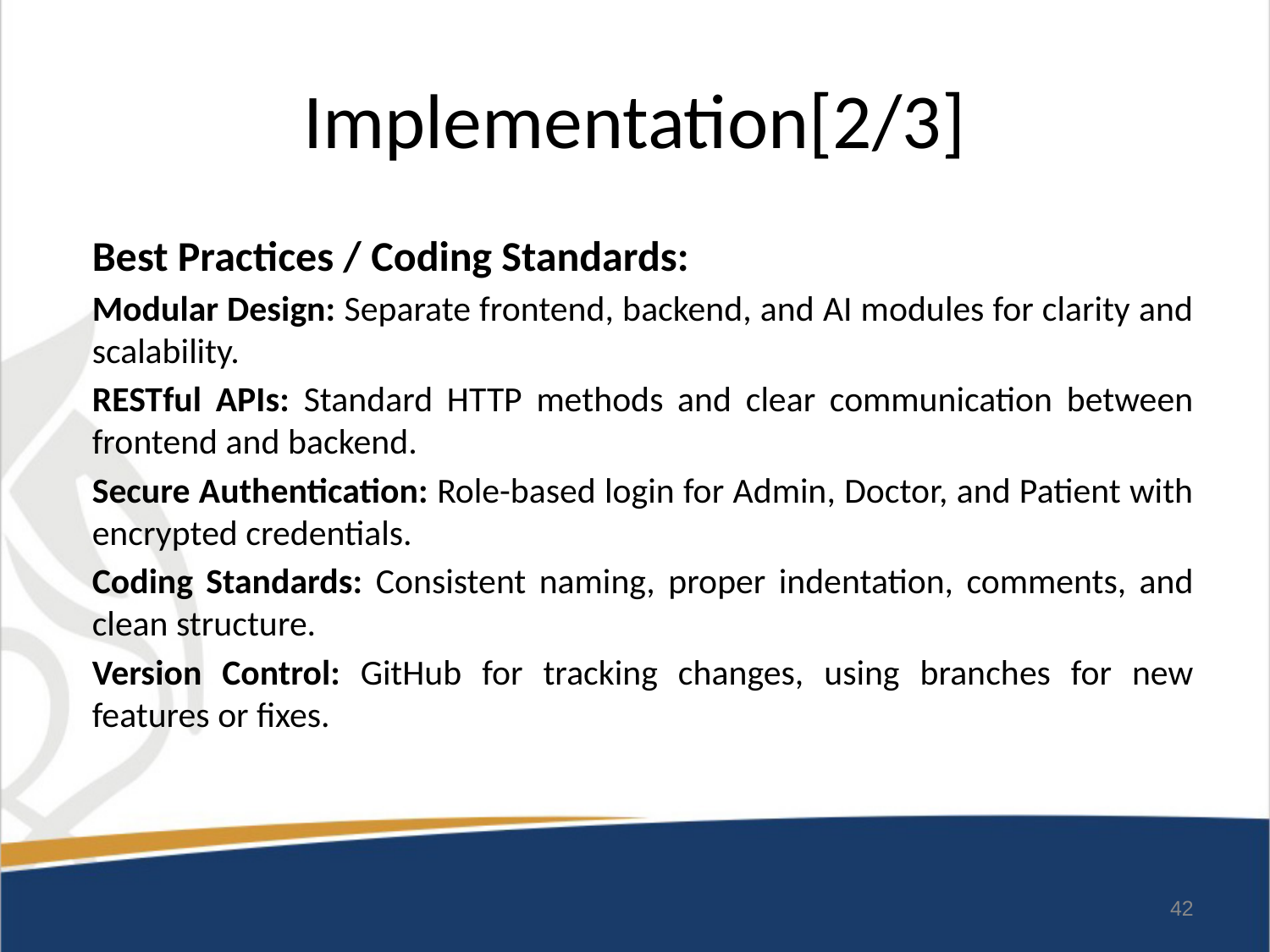

# Implementation[2/3]
Best Practices / Coding Standards:
Modular Design: Separate frontend, backend, and AI modules for clarity and scalability.
RESTful APIs: Standard HTTP methods and clear communication between frontend and backend.
Secure Authentication: Role-based login for Admin, Doctor, and Patient with encrypted credentials.
Coding Standards: Consistent naming, proper indentation, comments, and clean structure.
Version Control: GitHub for tracking changes, using branches for new features or fixes.
42